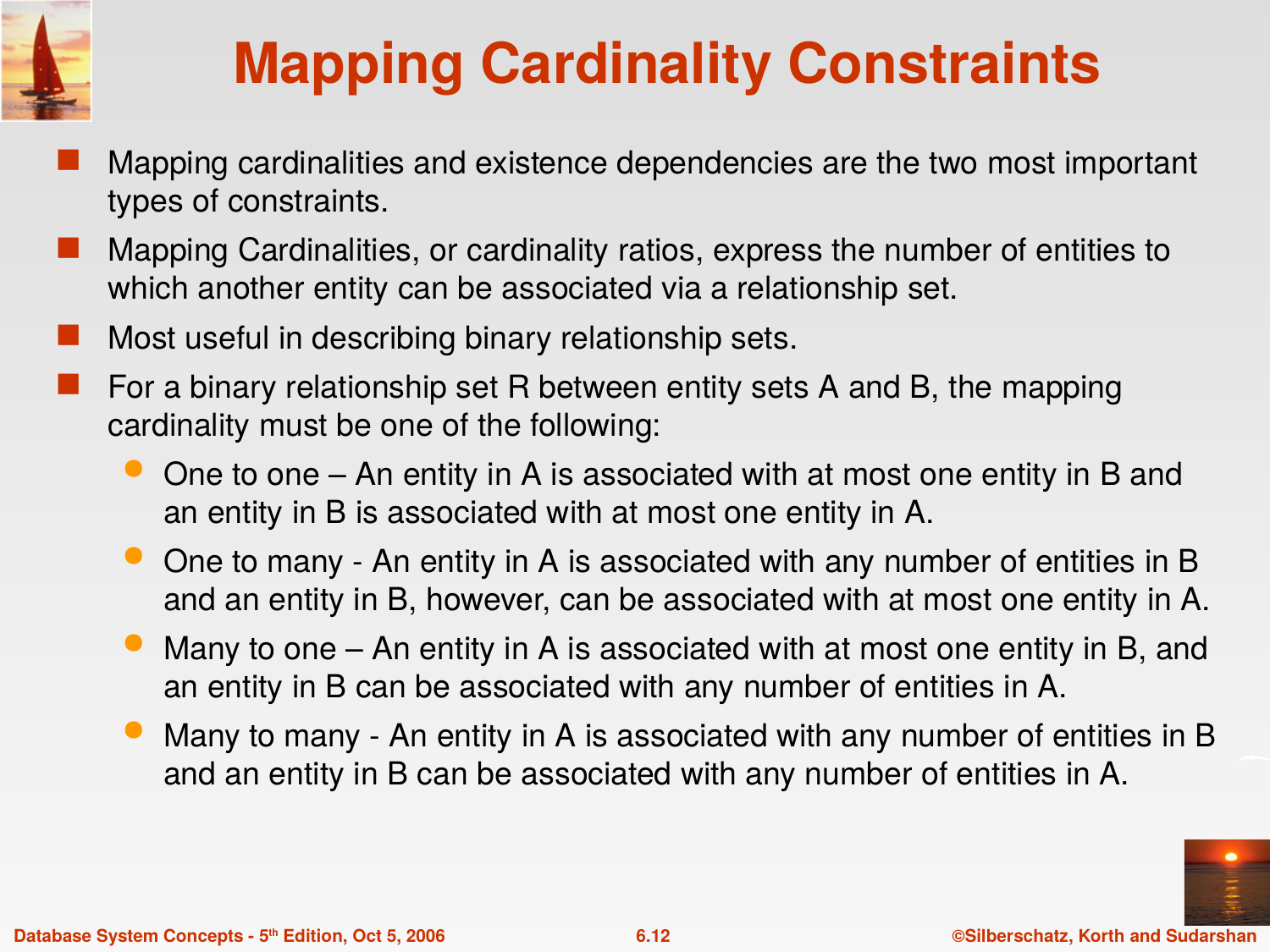

# Mapping Cardinality Constraints
Mapping cardinalities and existence dependencies are the two most important types of constraints.
Mapping Cardinalities, or cardinality ratios, express the number of entities to which another entity can be associated via a relationship set.
Most useful in describing binary relationship sets.
For a binary relationship set R between entity sets A and B, the mapping cardinality must be one of the following:
One to one – An entity in A is associated with at most one entity in B and an entity in B is associated with at most one entity in A.
One to many - An entity in A is associated with any number of entities in B and an entity in B, however, can be associated with at most one entity in A.
Many to one – An entity in A is associated with at most one entity in B, and an entity in B can be associated with any number of entities in A.
Many to many - An entity in A is associated with any number of entities in B and an entity in B can be associated with any number of entities in A.